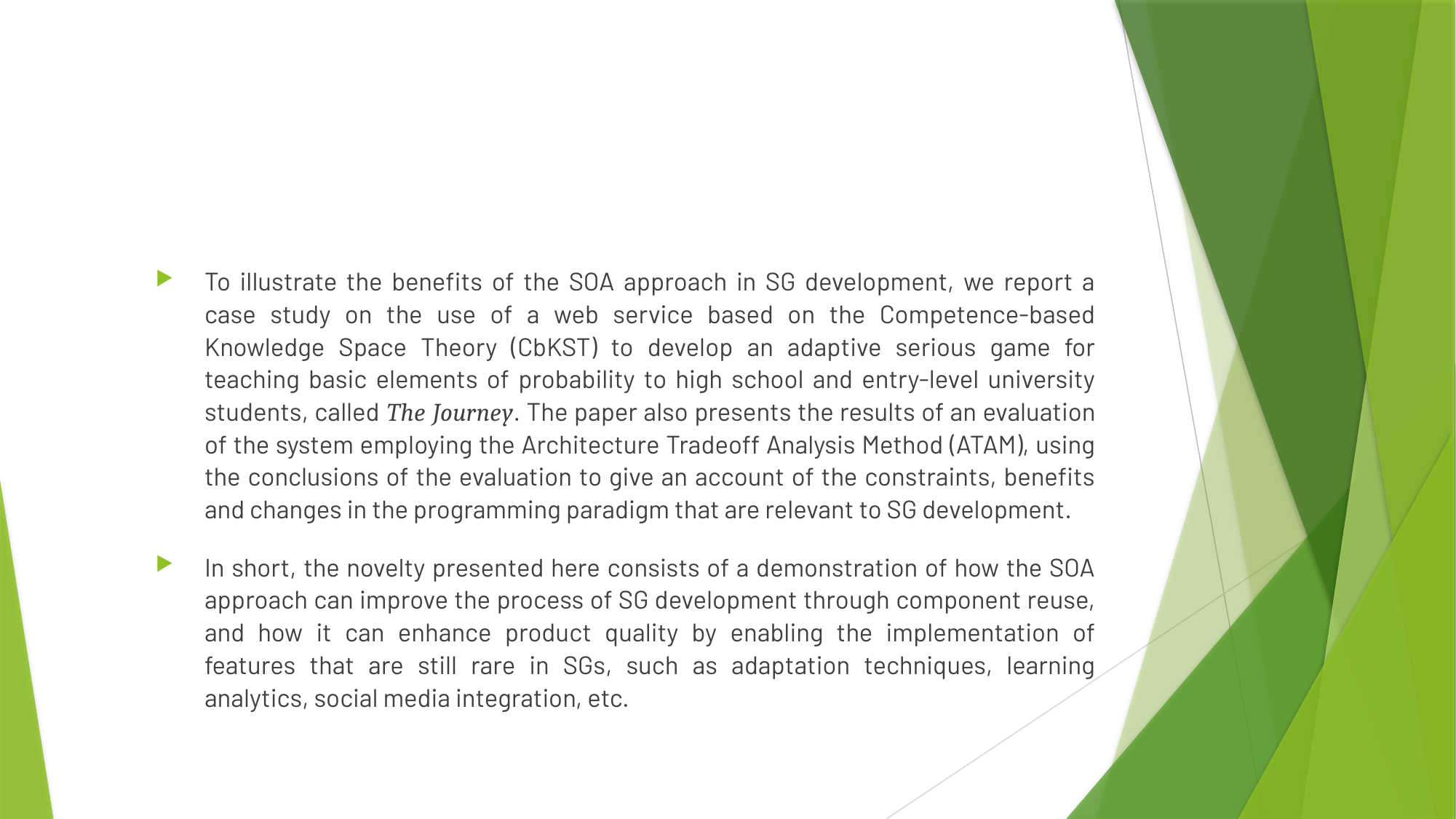

To illustrate the benefits of the SOA approach in SG development, we report a case study on the use of a web service based on the Competence-based Knowledge Space Theory (CbKST) to develop an adaptive serious game for teaching basic elements of probability to high school and entry-level university students, called The Journey. The paper also presents the results of an evaluation of the system employing the Architecture Tradeoff Analysis Method (ATAM), using the conclusions of the evaluation to give an account of the constraints, benefits and changes in the programming paradigm that are relevant to SG development.
In short, the novelty presented here consists of a demonstration of how the SOA approach can improve the process of SG development through component reuse, and how it can enhance product quality by enabling the implementation of features that are still rare in SGs, such as adaptation techniques, learning analytics, social media integration, etc.